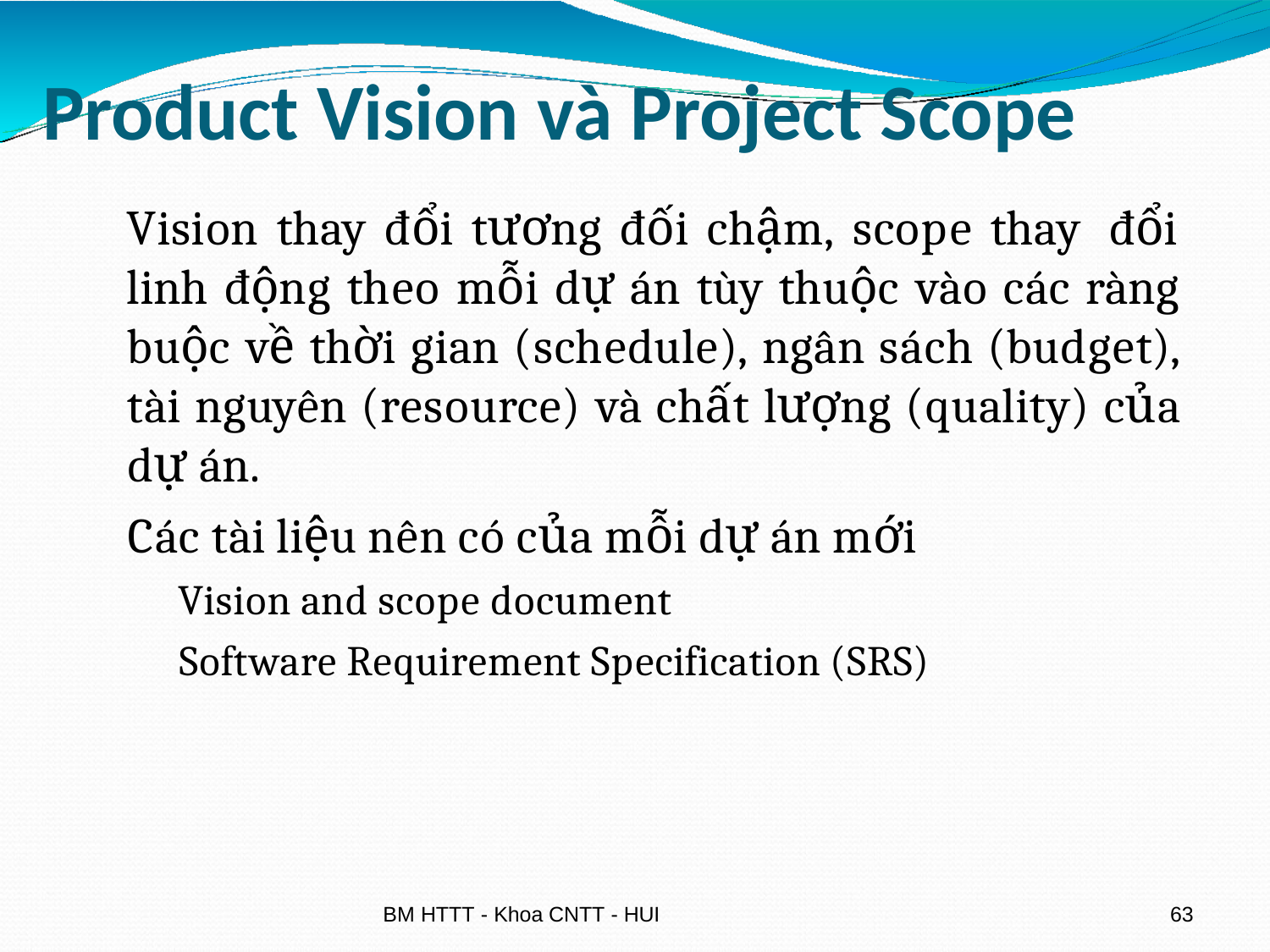

# Product Vision và Project Scope
Vision thay đổi tương đối chậm, scope thay đổi  linh động theo mỗi dự án tùy thuộc vào các ràng  buộc về thời gian (schedule), ngân sách (budget),  tài nguyên (resource) và chất lượng (quality) của  dự án.
Các tài liệu nên có của mỗi dự án mới
Vision and scope document
Software Requirement Specification (SRS)
BM HTTT - Khoa CNTT - HUI
63